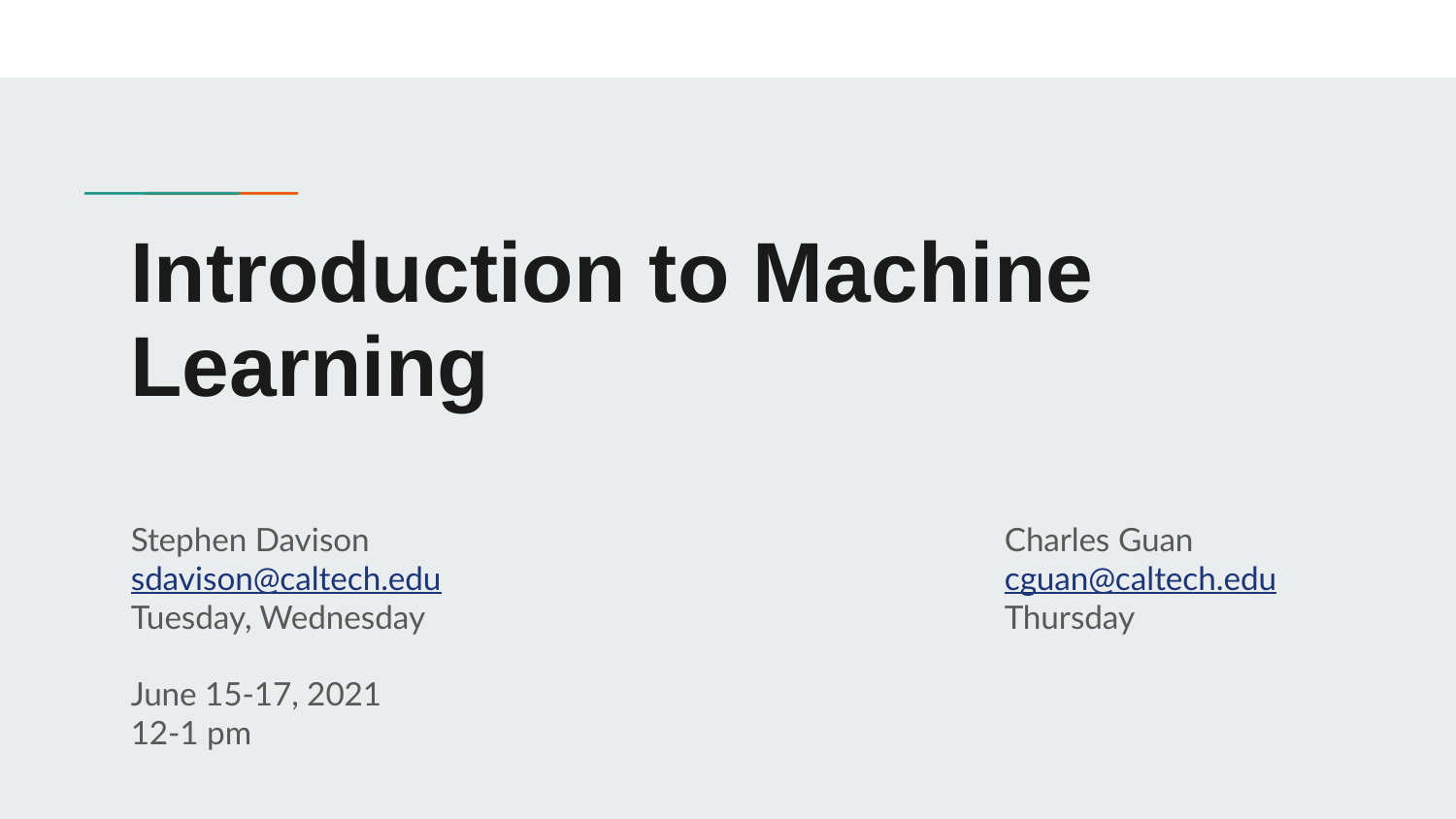

# Introduction to Machine Learning
Stephen Davison					Charles Guan
sdavison@caltech.edu				cguan@caltech.edu
Tuesday, Wednesday				Thursday

June 15-17, 2021
12-1 pm